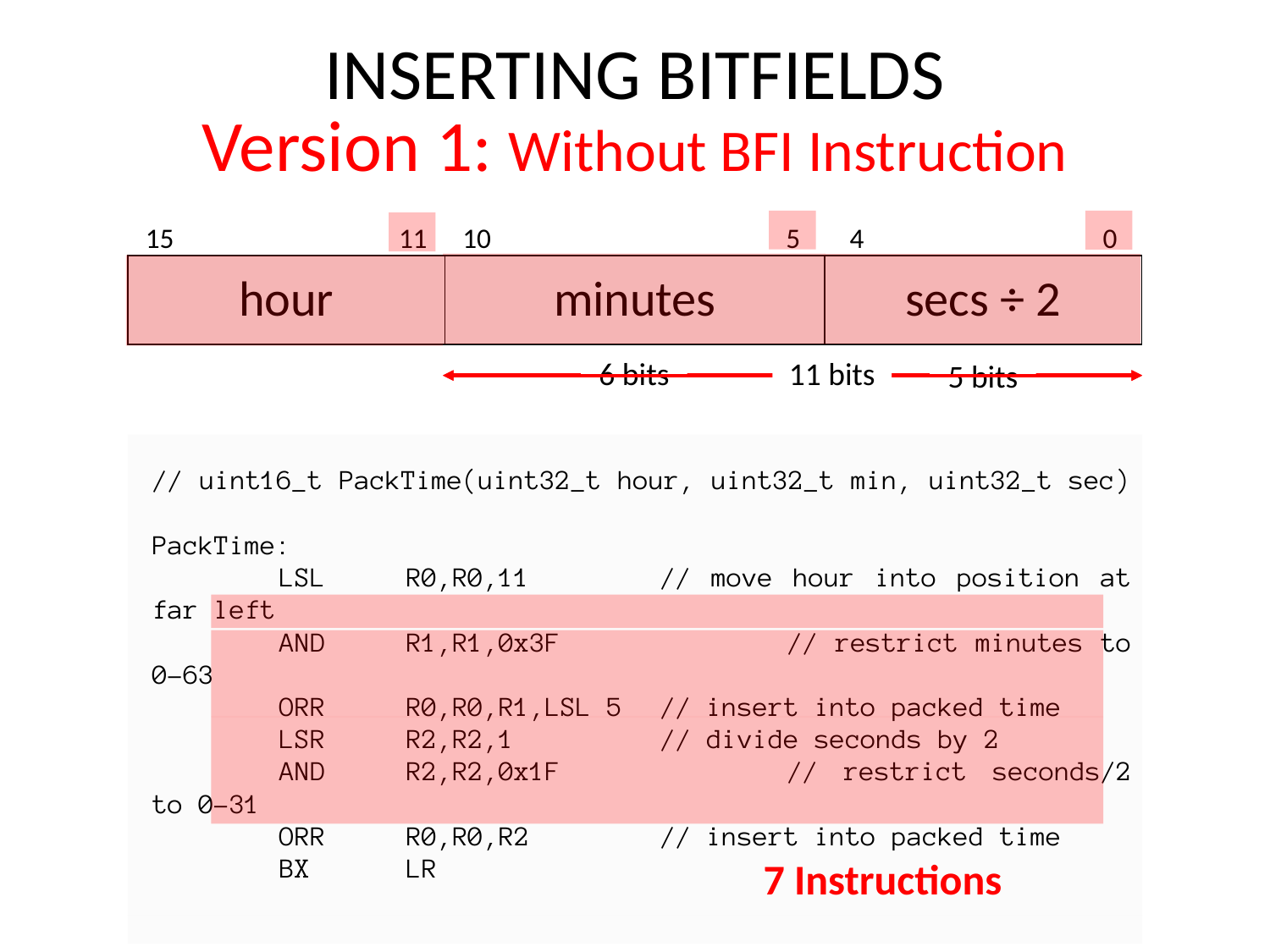

# INSERTING BITFIELDS Version 1: Without BFI Instruction

| 15 |  |  |  | 11 | 10 |  |  |  |  | 5 | 4 |  |  |  | 0 |
| --- | --- | --- | --- | --- | --- | --- | --- | --- | --- | --- | --- | --- | --- | --- | --- |
| hour |  |  |  |  | minutes |  |  |  |  |  | secs ÷ 2 |  |  |  |  |

6 bits
11 bits
5 bits
| // uint16\_t PackTime(uint32\_t hour, uint32\_t min, uint32\_t sec)    PackTime: LSL R0,R0,11 // move hour into position at far left AND R1,R1,0x3F // restrict minutes to 0-63 ORR R0,R0,R1,LSL 5 // insert into packed time LSR R2,R2,1 // divide seconds by 2 AND R2,R2,0x1F // restrict seconds/2 to 0-31 ORR R0,R0,R2 // insert into packed time BX LR |
| --- |
|  |

7 Instructions